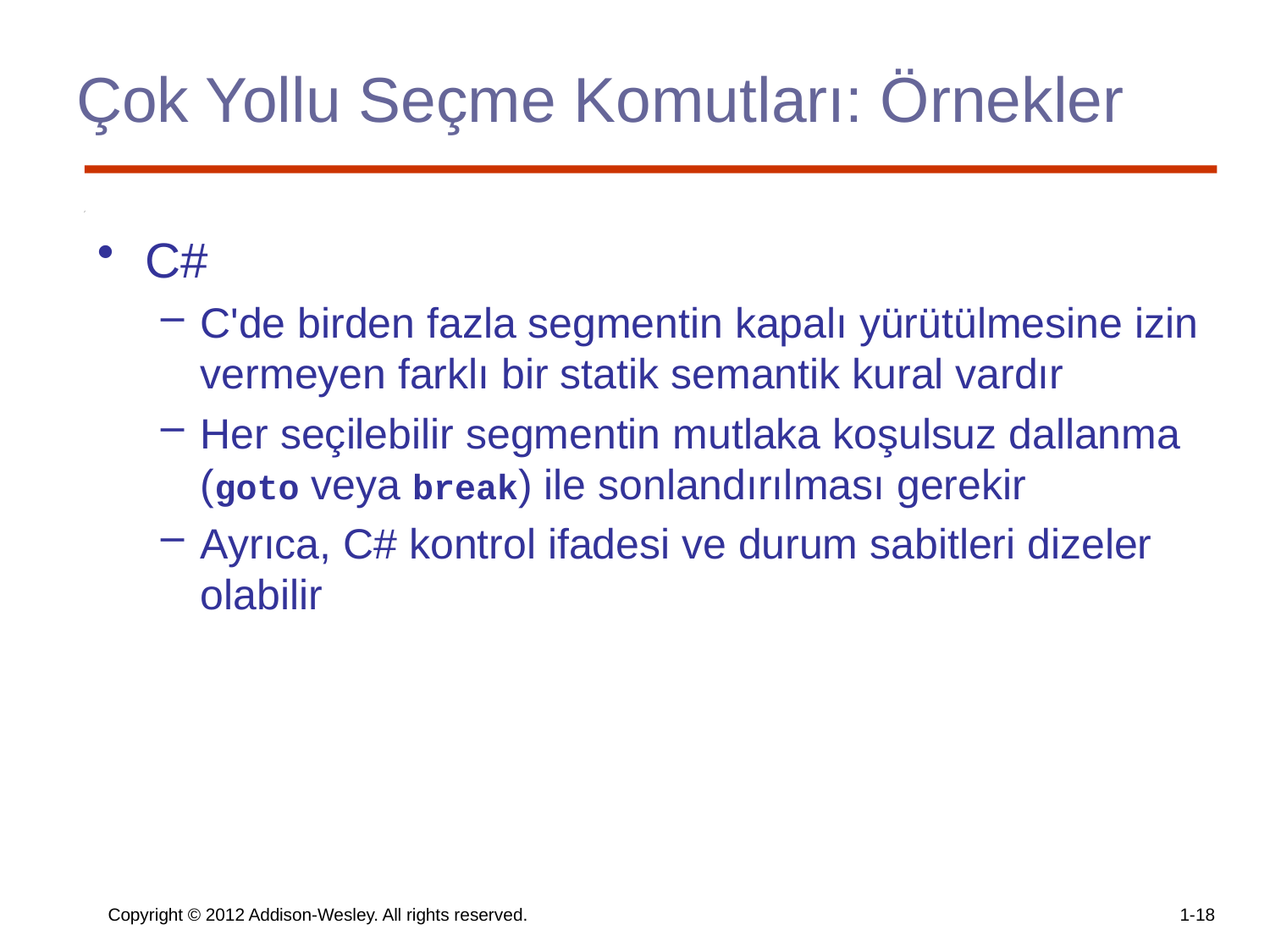

# Çok Yollu Seçme Komutları: Örnekler
C#
C'de birden fazla segmentin kapalı yürütülmesine izin vermeyen farklı bir statik semantik kural vardır
Her seçilebilir segmentin mutlaka koşulsuz dallanma (goto veya break) ile sonlandırılması gerekir
Ayrıca, C# kontrol ifadesi ve durum sabitleri dizeler olabilir
Copyright © 2012 Addison-Wesley. All rights reserved.
1-18